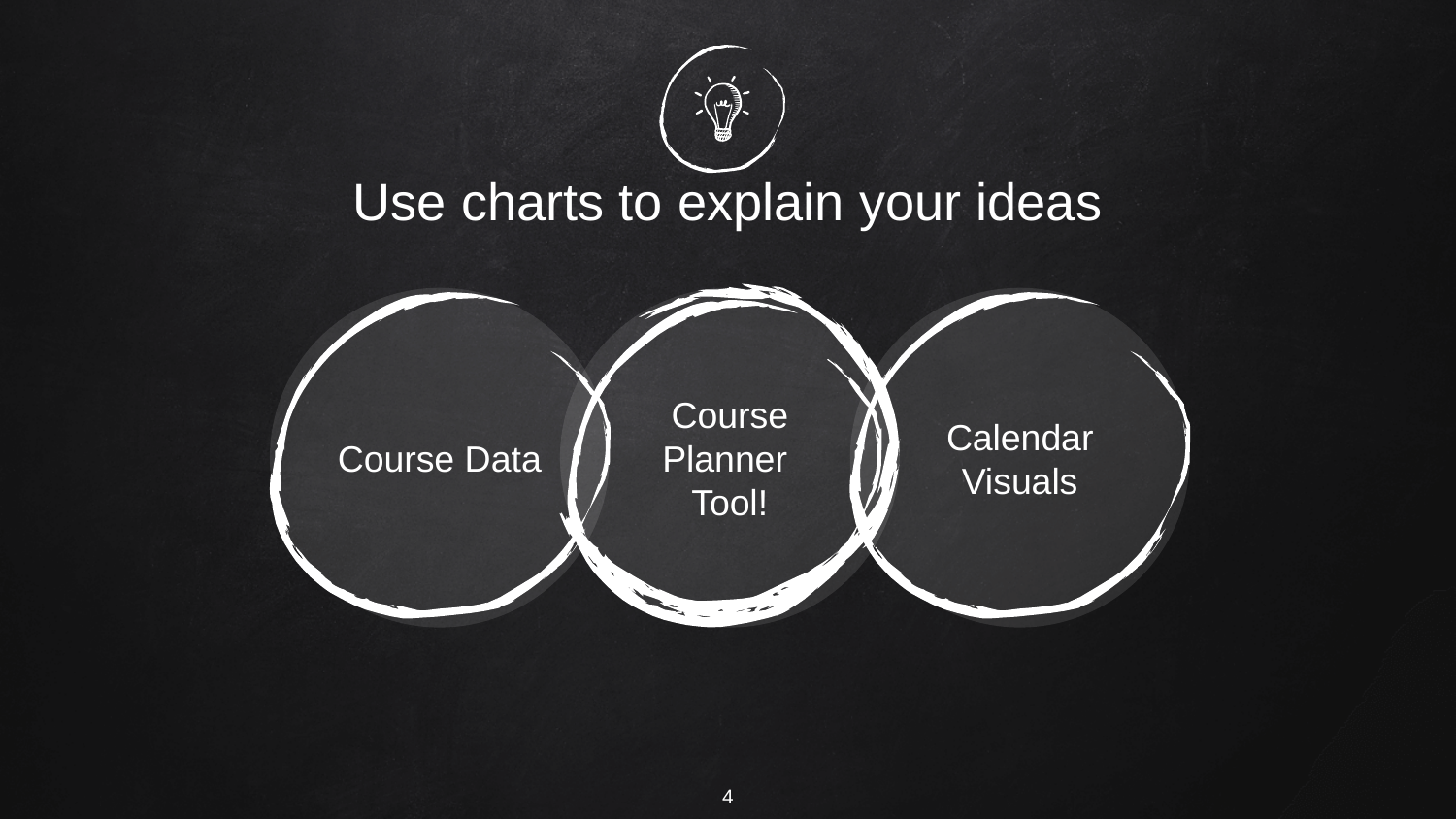

# Use charts to explain your ideas

Course Data
Course Planner
Tool!
Calendar Visuals

4